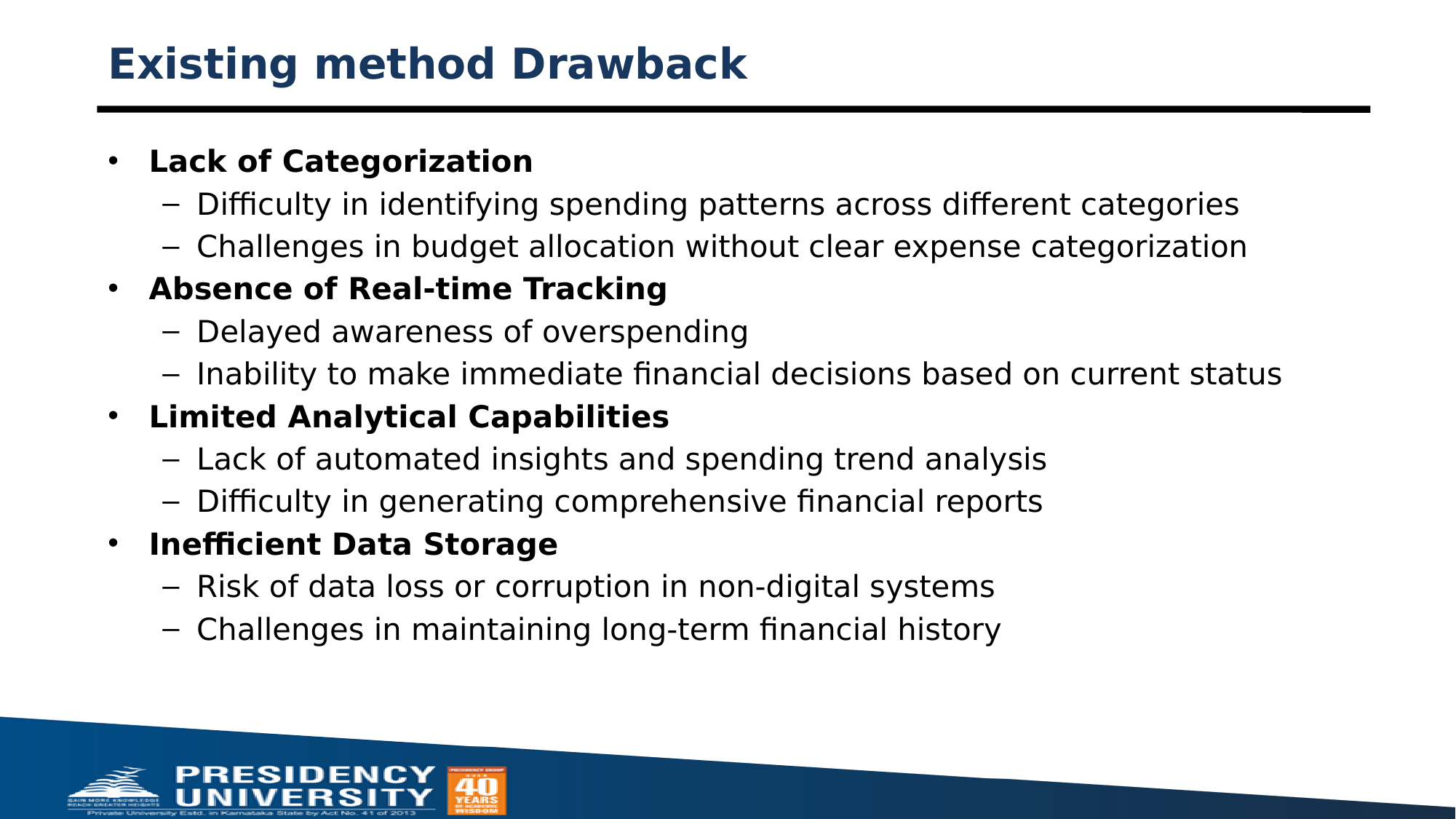

# Existing method Drawback
Lack of Categorization
Difficulty in identifying spending patterns across different categories
Challenges in budget allocation without clear expense categorization
Absence of Real-time Tracking
Delayed awareness of overspending
Inability to make immediate financial decisions based on current status
Limited Analytical Capabilities
Lack of automated insights and spending trend analysis
Difficulty in generating comprehensive financial reports
Inefficient Data Storage
Risk of data loss or corruption in non-digital systems
Challenges in maintaining long-term financial history